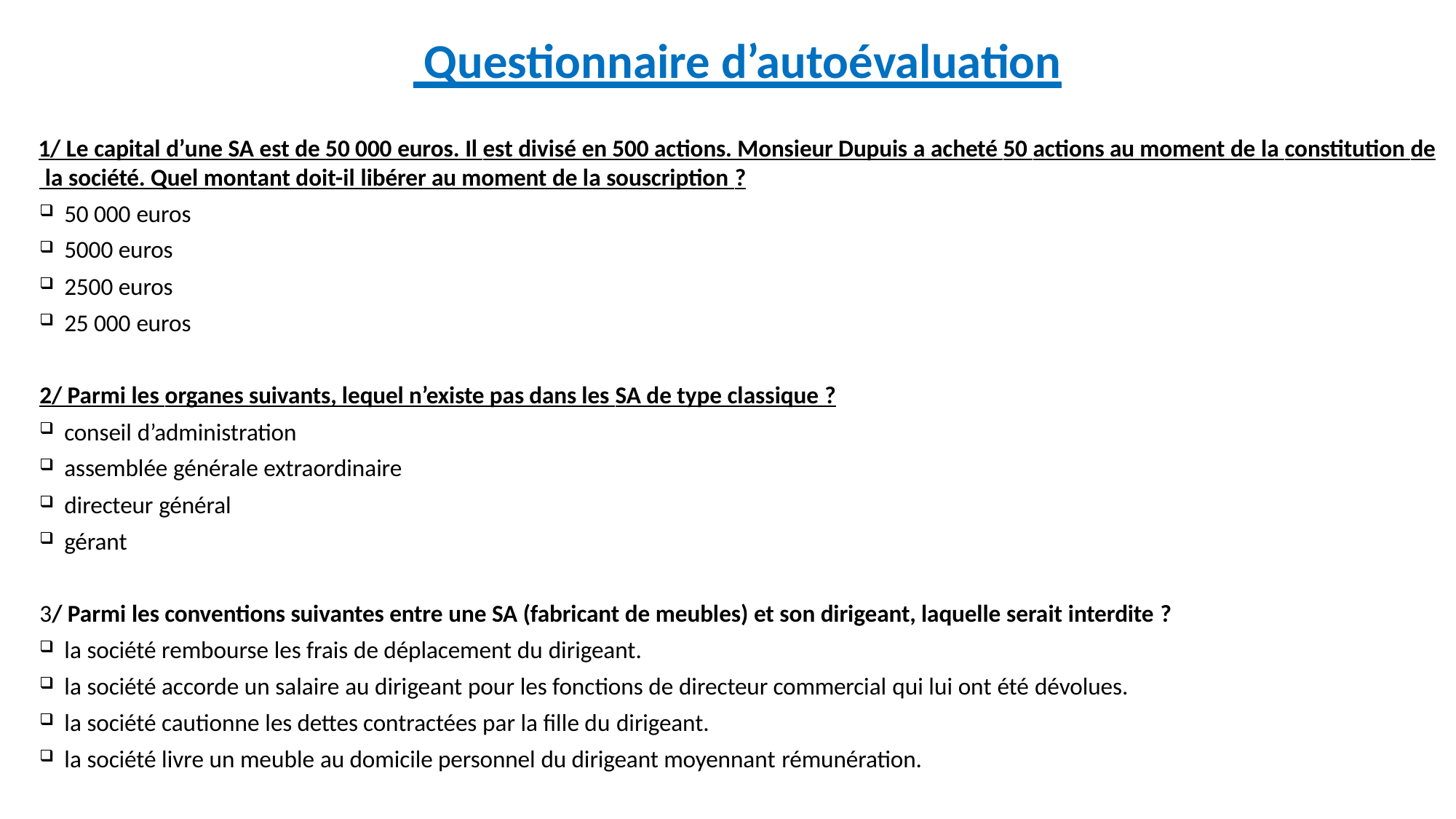

Questionnaire d’autoévaluation

1/ Le capital d’une SA est de 50 000 euros. Il est divisé en 500 actions. Monsieur Dupuis a acheté 50 actions au moment de la constitution de  la société. Quel montant doit-il libérer au moment de la souscription ?
50 000 euros
5000 euros
2500 euros
25 000 euros

2/ Parmi les organes suivants, lequel n’existe pas dans les SA de type classique ?
conseil d’administration
assemblée générale extraordinaire
directeur général
gérant

3/ Parmi les conventions suivantes entre une SA (fabricant de meubles) et son dirigeant, laquelle serait interdite ?
la société rembourse les frais de déplacement du dirigeant.
la société accorde un salaire au dirigeant pour les fonctions de directeur commercial qui lui ont été dévolues.
la société cautionne les dettes contractées par la fille du dirigeant.
la société livre un meuble au domicile personnel du dirigeant moyennant rémunération.

87